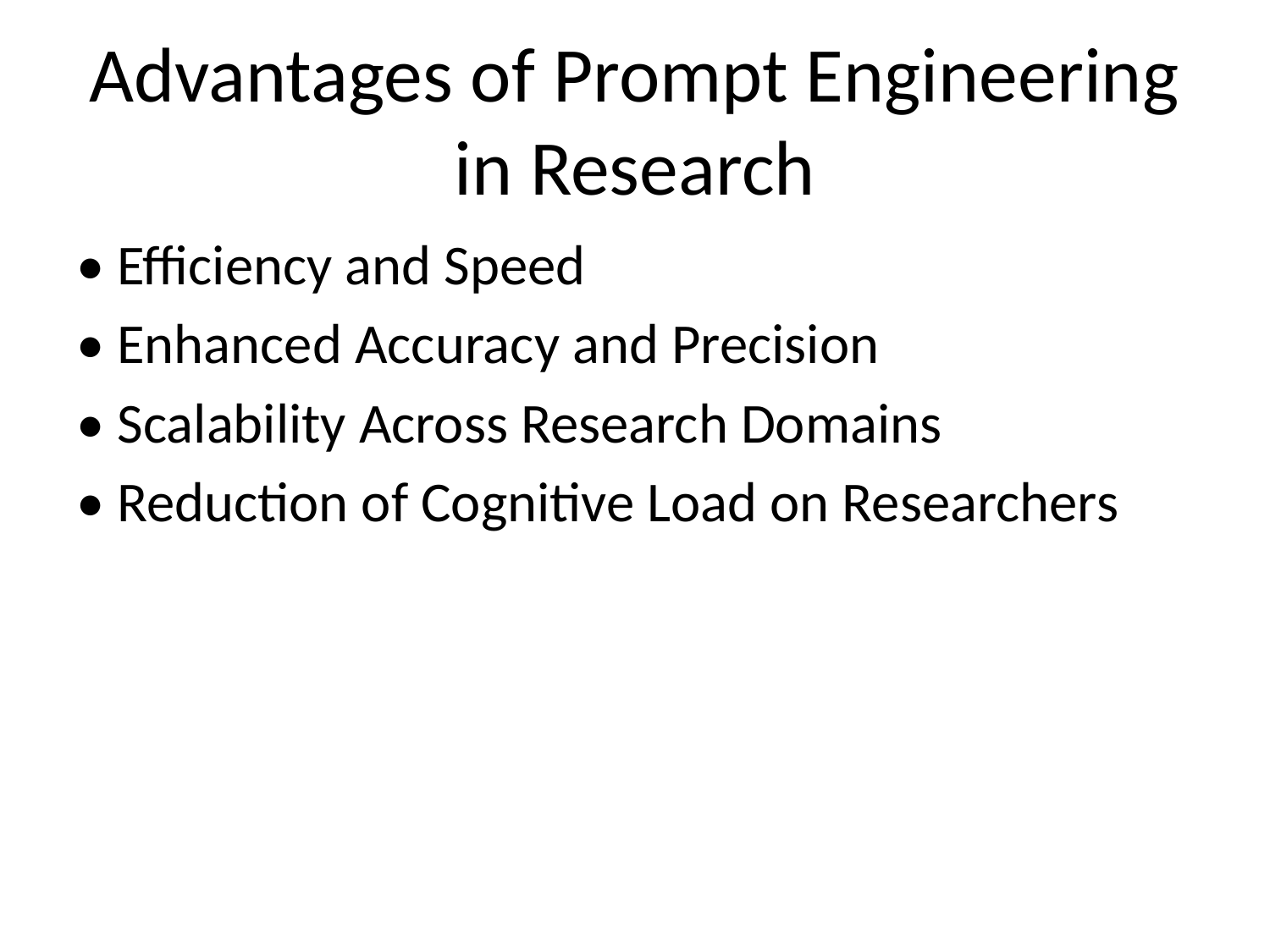

# Advantages of Prompt Engineering in Research
• Efficiency and Speed
• Enhanced Accuracy and Precision
• Scalability Across Research Domains
• Reduction of Cognitive Load on Researchers